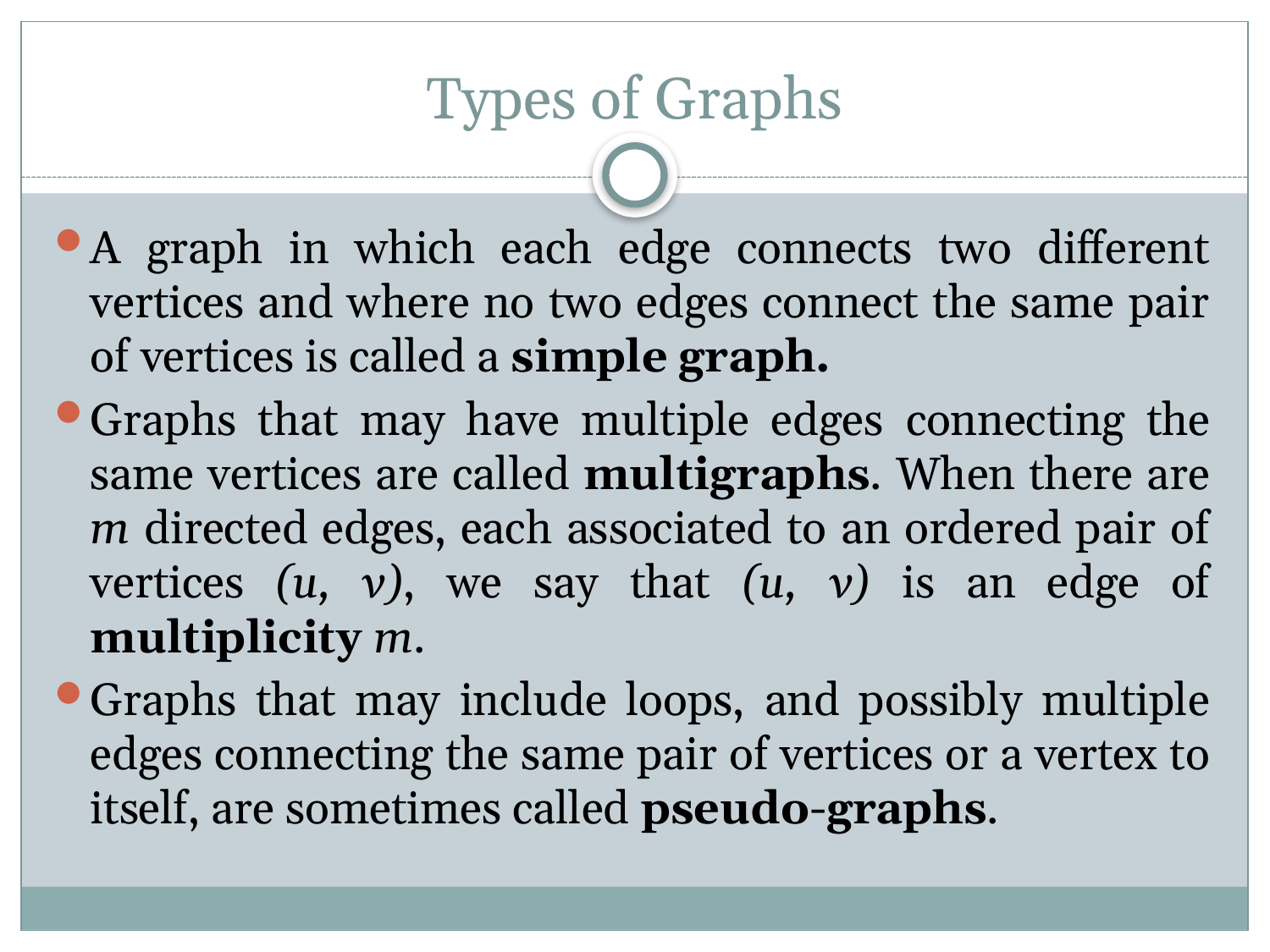

# Types of Graphs
A graph in which each edge connects two different vertices and where no two edges connect the same pair of vertices is called a simple graph.
Graphs that may have multiple edges connecting the same vertices are called multigraphs. When there are m directed edges, each associated to an ordered pair of vertices (u, v), we say that (u, v) is an edge of multiplicity m.
Graphs that may include loops, and possibly multiple edges connecting the same pair of vertices or a vertex to itself, are sometimes called pseudo-graphs.